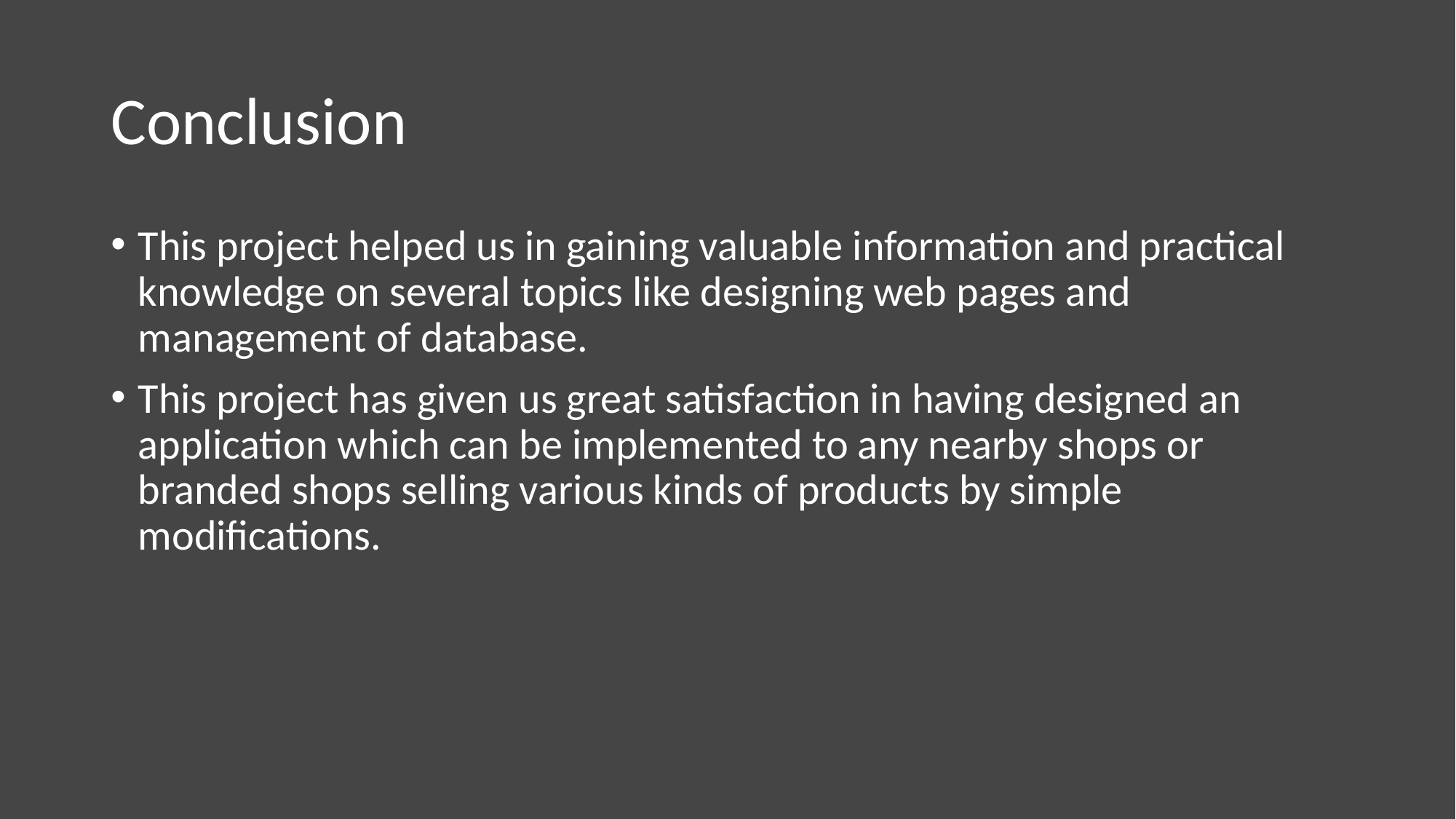

# Conclusion
This project helped us in gaining valuable information and practical knowledge on several topics like designing web pages and management of database.
This project has given us great satisfaction in having designed an application which can be implemented to any nearby shops or branded shops selling various kinds of products by simple modifications.